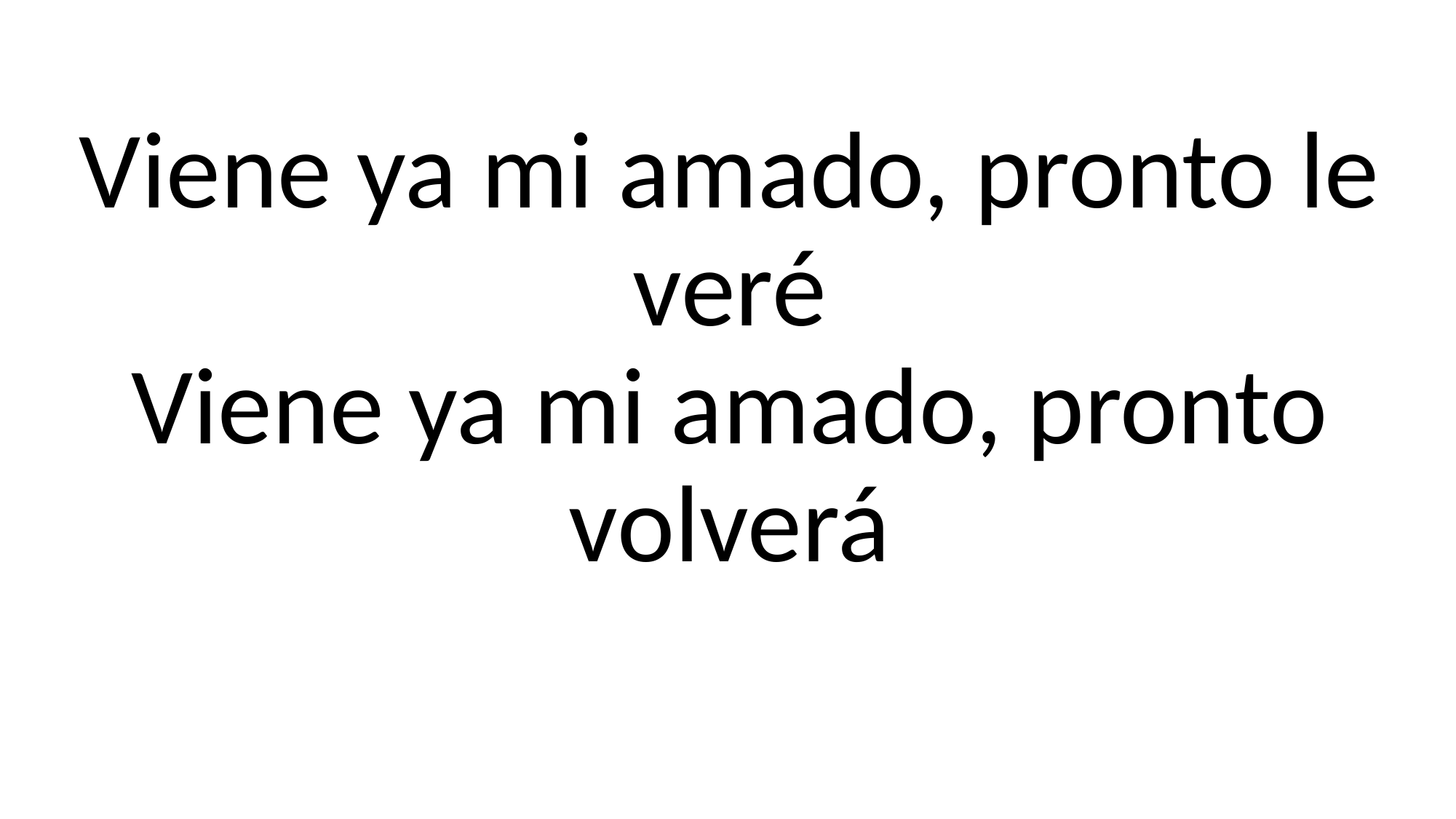

# Viene ya mi amado, pronto le veré Viene ya mi amado, pronto volverá